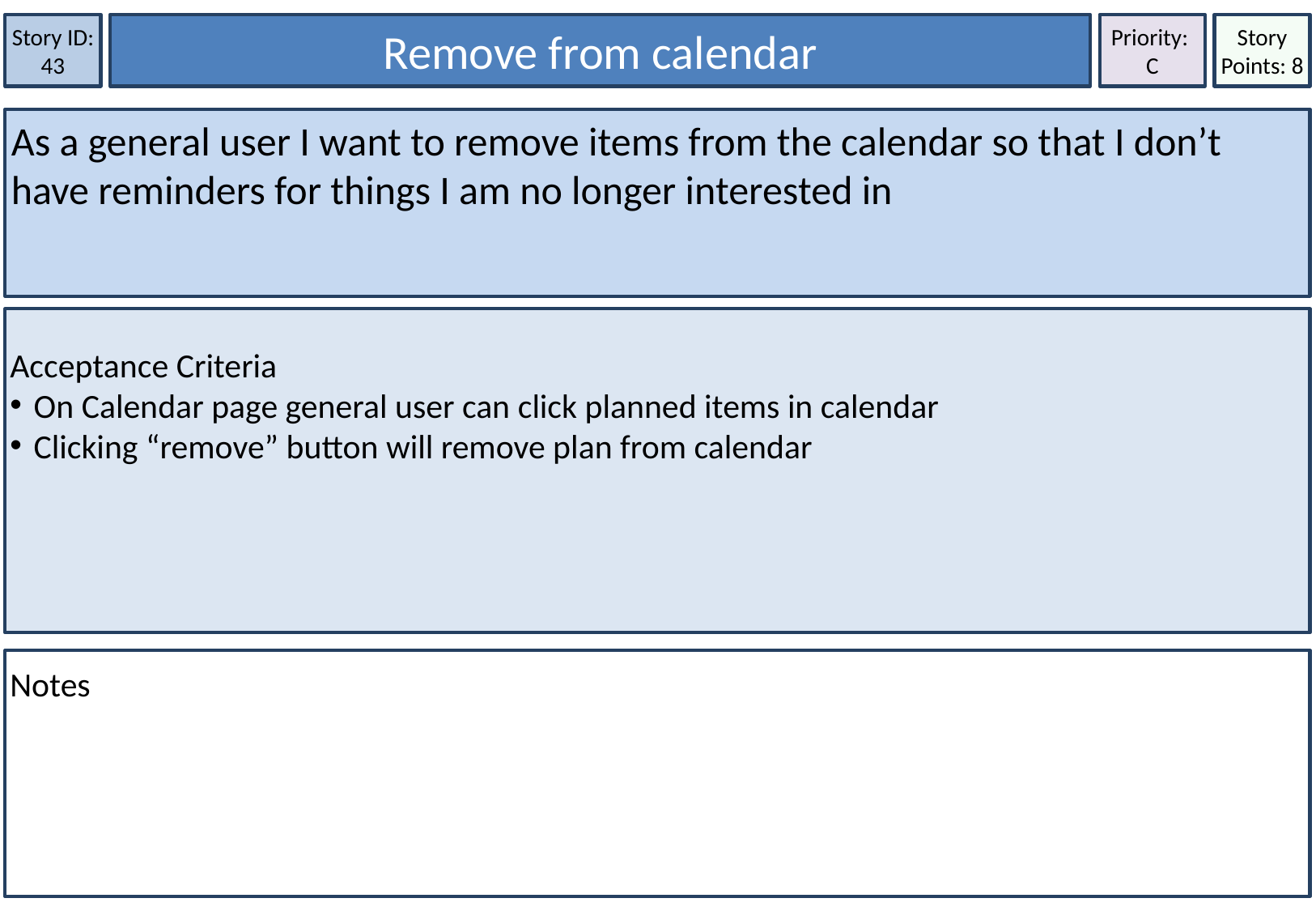

Story ID: 43

Remove from calendar

Priority:
C

Story Points: 8

As a general user I want to remove items from the calendar so that I don’t have reminders for things I am no longer interested in

Acceptance Criteria
On Calendar page general user can click planned items in calendar
Clicking “remove” button will remove plan from calendar

Notes